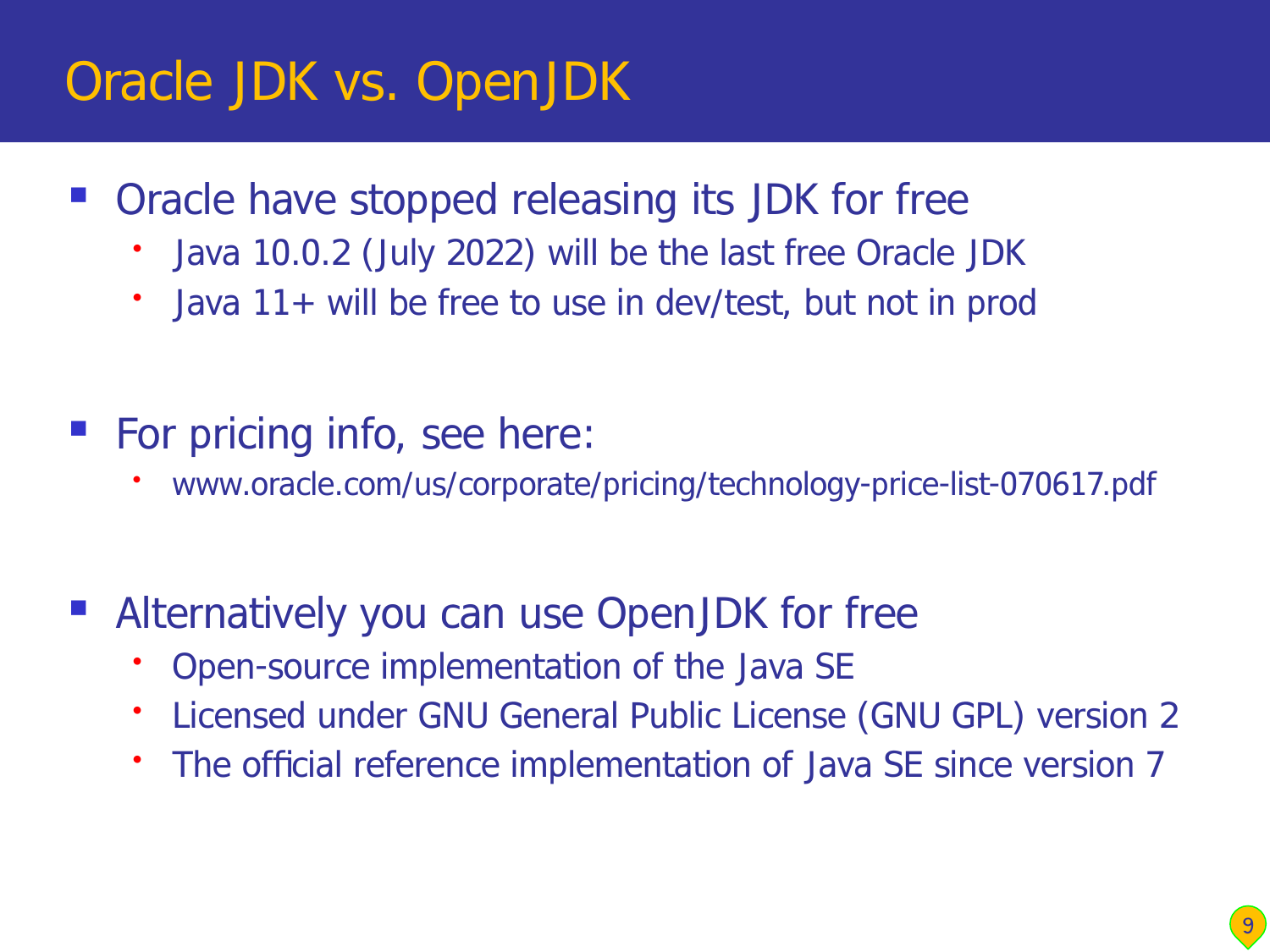

# Oracle JDK vs. OpenJDK
Oracle have stopped releasing its JDK for free
Java 10.0.2 (July 2022) will be the last free Oracle JDK
Java 11+ will be free to use in dev/test, but not in prod

For pricing info, see here:
www.oracle.com/us/corporate/pricing/technology-price-list-070617.pdf

Alternatively you can use OpenJDK for free
Open-source implementation of the Java SE
Licensed under GNU General Public License (GNU GPL) version 2
The official reference implementation of Java SE since version 7
9